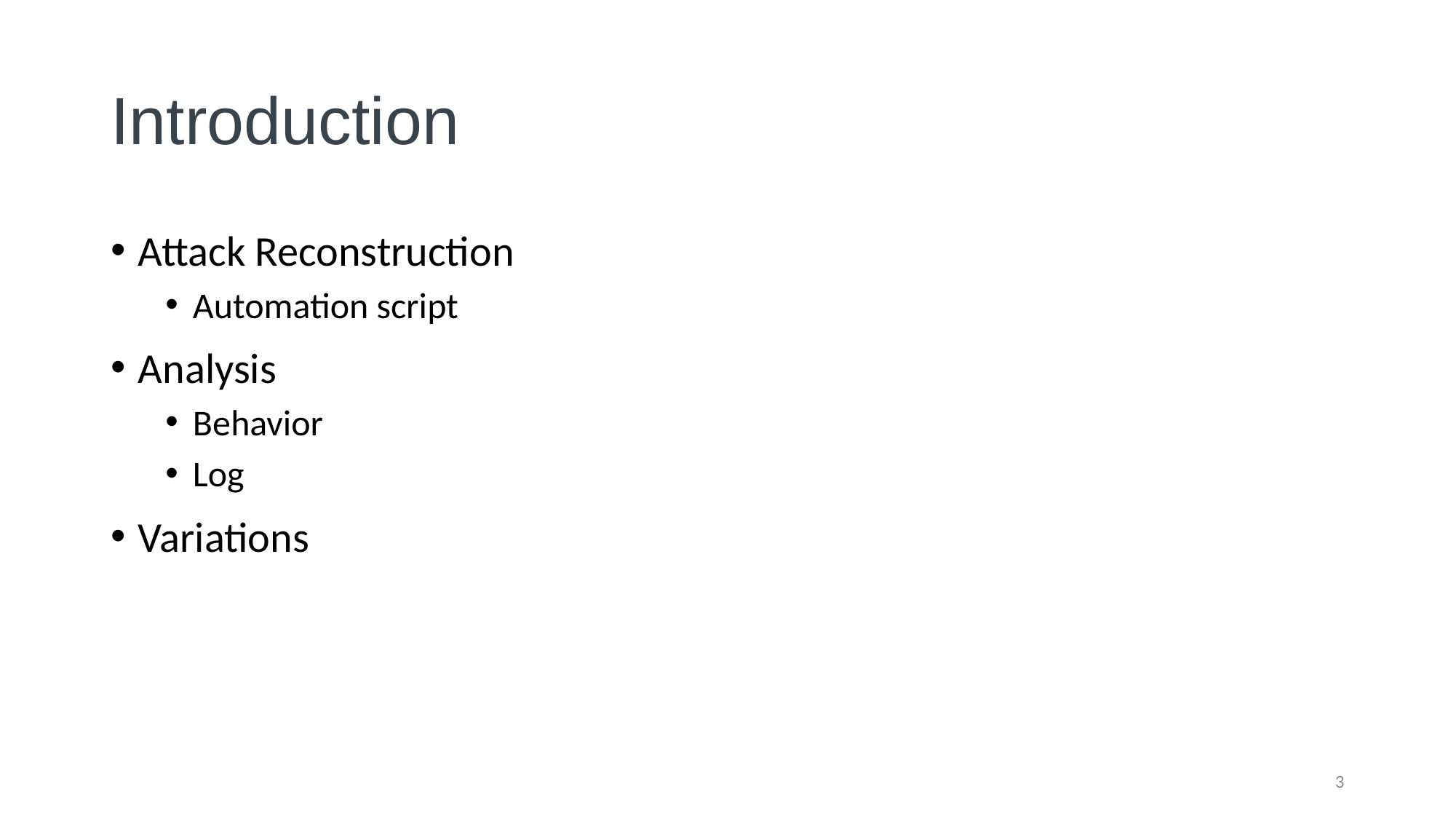

# Introduction
Attack Reconstruction
Automation script
Analysis
Behavior
Log
Variations
3